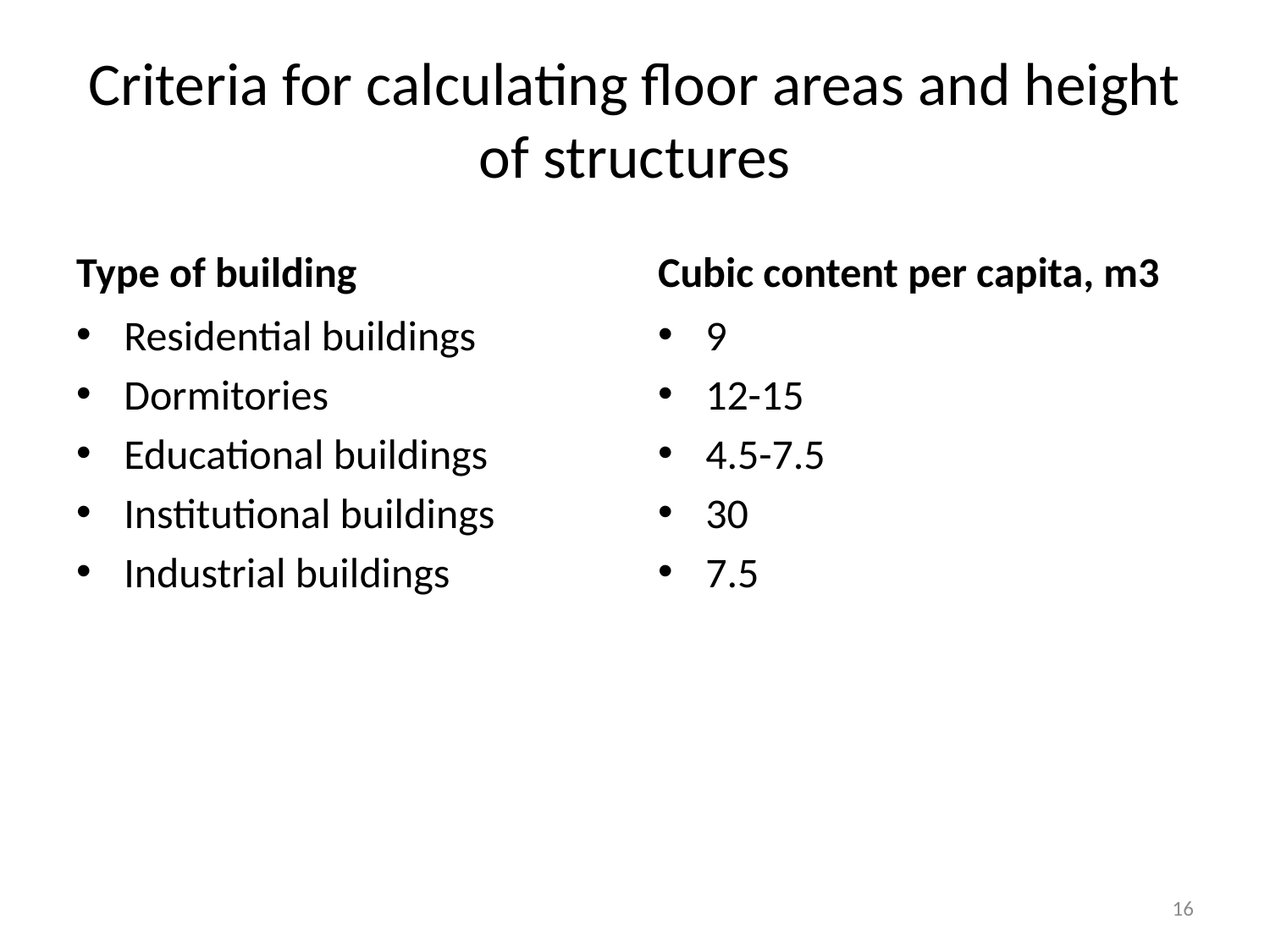

# Criteria for calculating floor areas and height of structures
Type of building
Cubic content per capita, m3
Residential buildings
Dormitories
Educational buildings
Institutional buildings
Industrial buildings
9
12-15
4.5-7.5
30
7.5
16